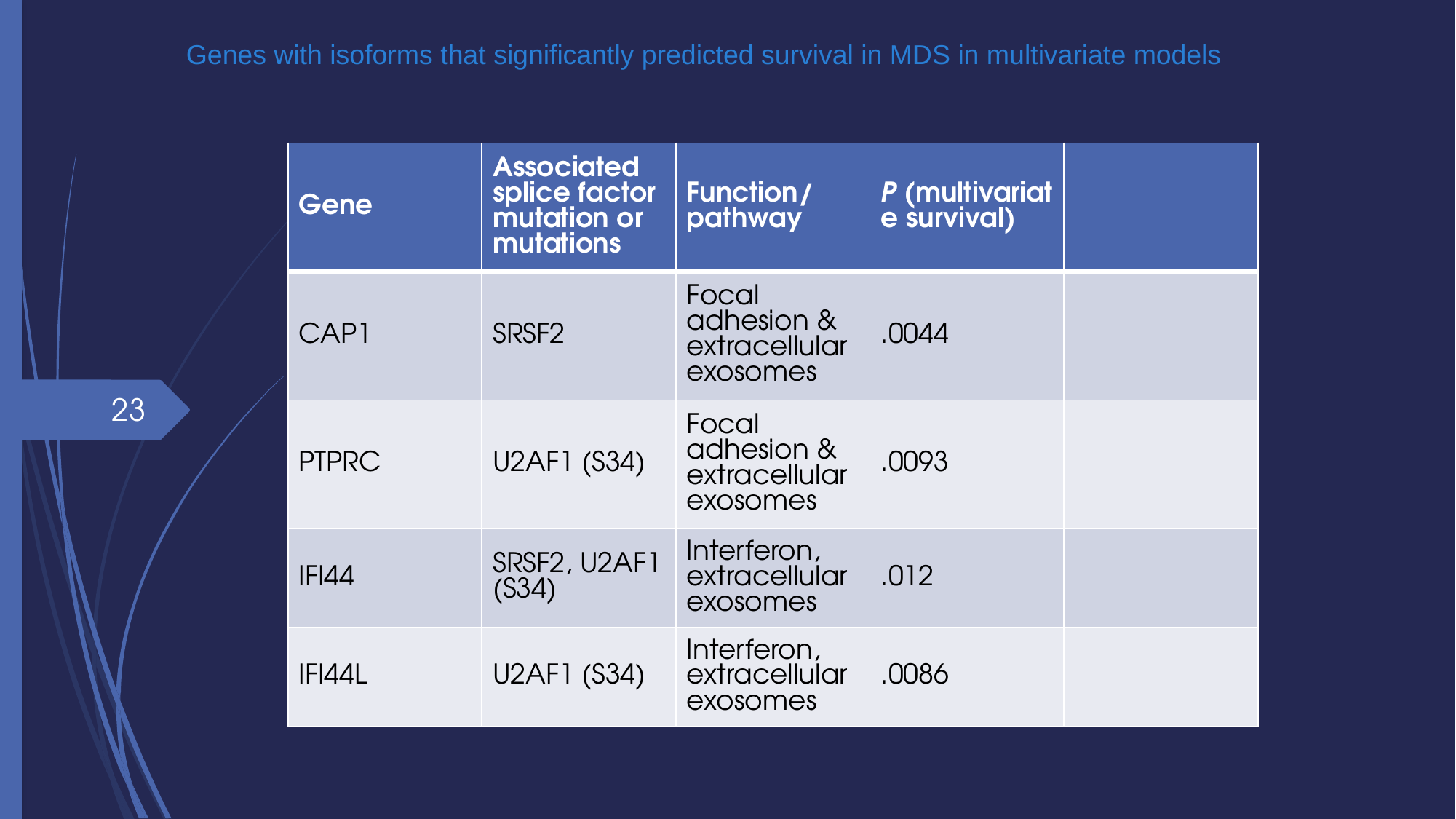

Genes with isoforms that significantly predicted survival in MDS in multivariate models
| Gene | Associated splice factor mutation or mutations | Function/pathway | P (multivariate survival) |  |
| --- | --- | --- | --- | --- |
| CAP1 | SRSF2 | Focal adhesion & extracellular exosomes | .0044 |  |
| PTPRC | U2AF1 (S34) | Focal adhesion & extracellular exosomes | .0093 |  |
| IFI44 | SRSF2, U2AF1 (S34) | Interferon, extracellular exosomes | .012 |  |
| IFI44L | U2AF1 (S34) | Interferon, extracellular exosomes | .0086 |  |
23